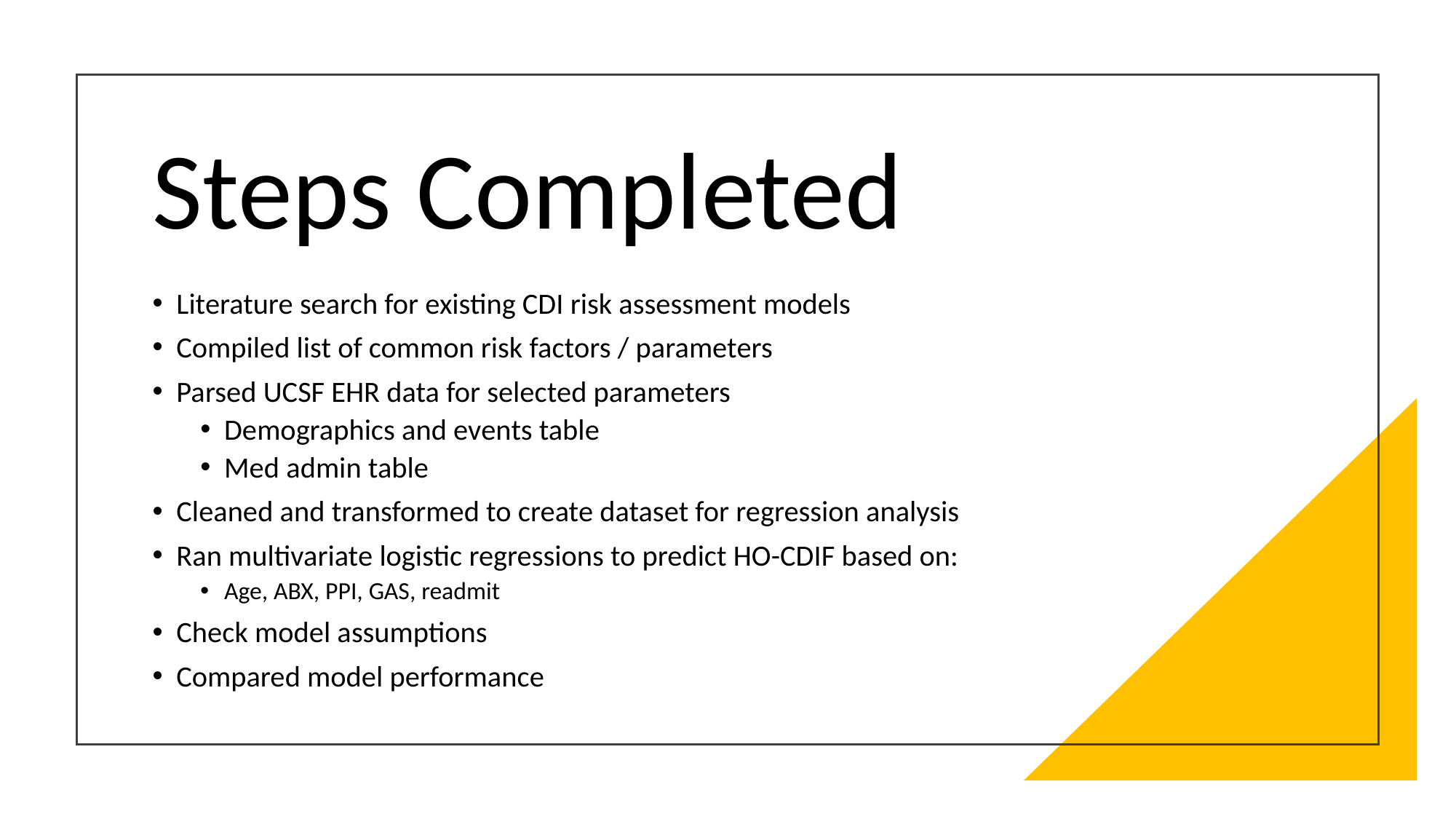

# Steps Completed
Literature search for existing CDI risk assessment models
Compiled list of common risk factors / parameters
Parsed UCSF EHR data for selected parameters
Demographics and events table
Med admin table
Cleaned and transformed to create dataset for regression analysis
Ran multivariate logistic regressions to predict HO-CDIF based on:
Age, ABX, PPI, GAS, readmit
Check model assumptions
Compared model performance